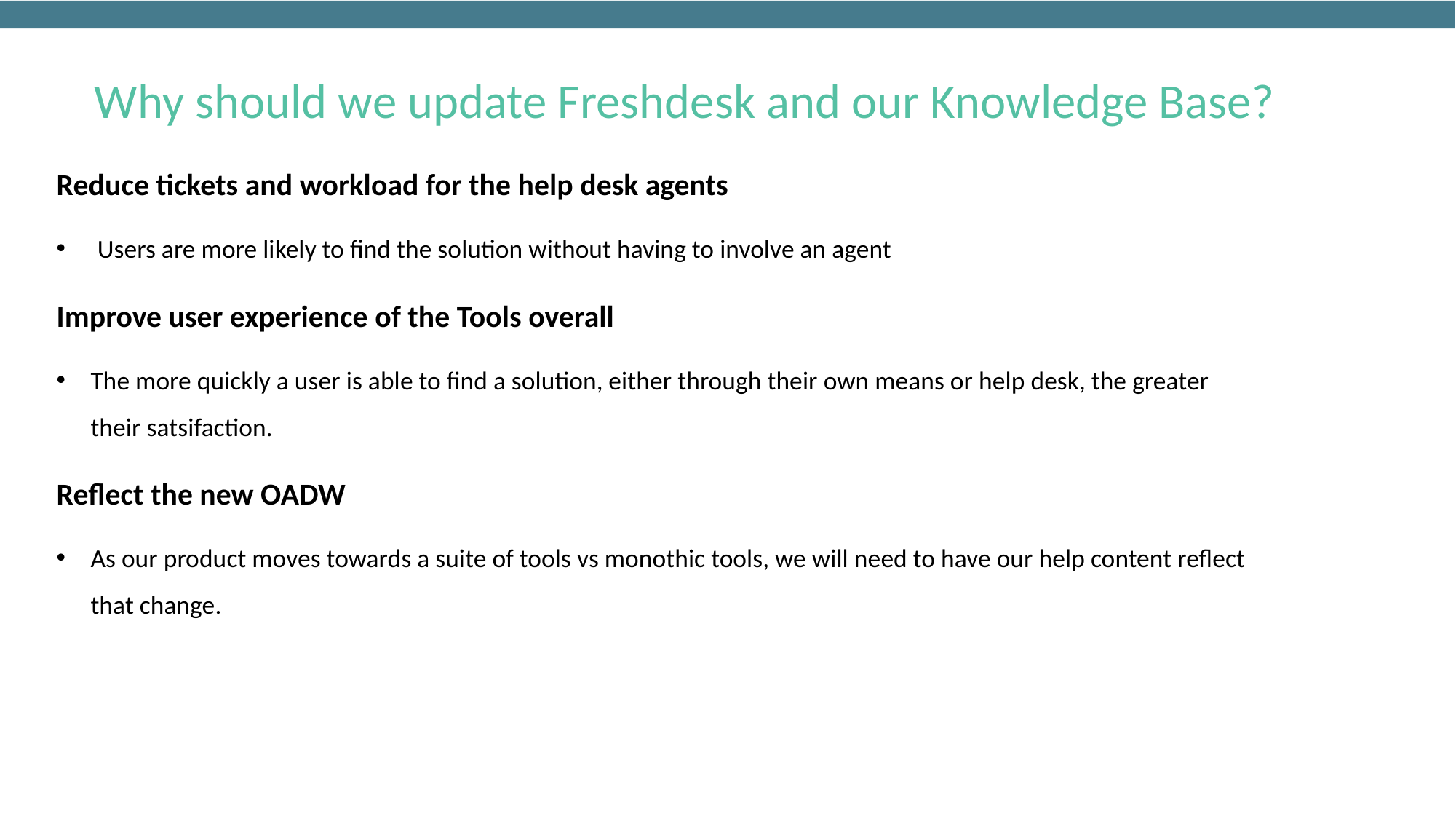

# Why should we update Freshdesk and our Knowledge Base?
Reduce tickets and workload for the help desk agents
Users are more likely to find the solution without having to involve an agent
Improve user experience of the Tools overall
The more quickly a user is able to find a solution, either through their own means or help desk, the greater their satsifaction.
Reflect the new OADW
As our product moves towards a suite of tools vs monothic tools, we will need to have our help content reflect that change.